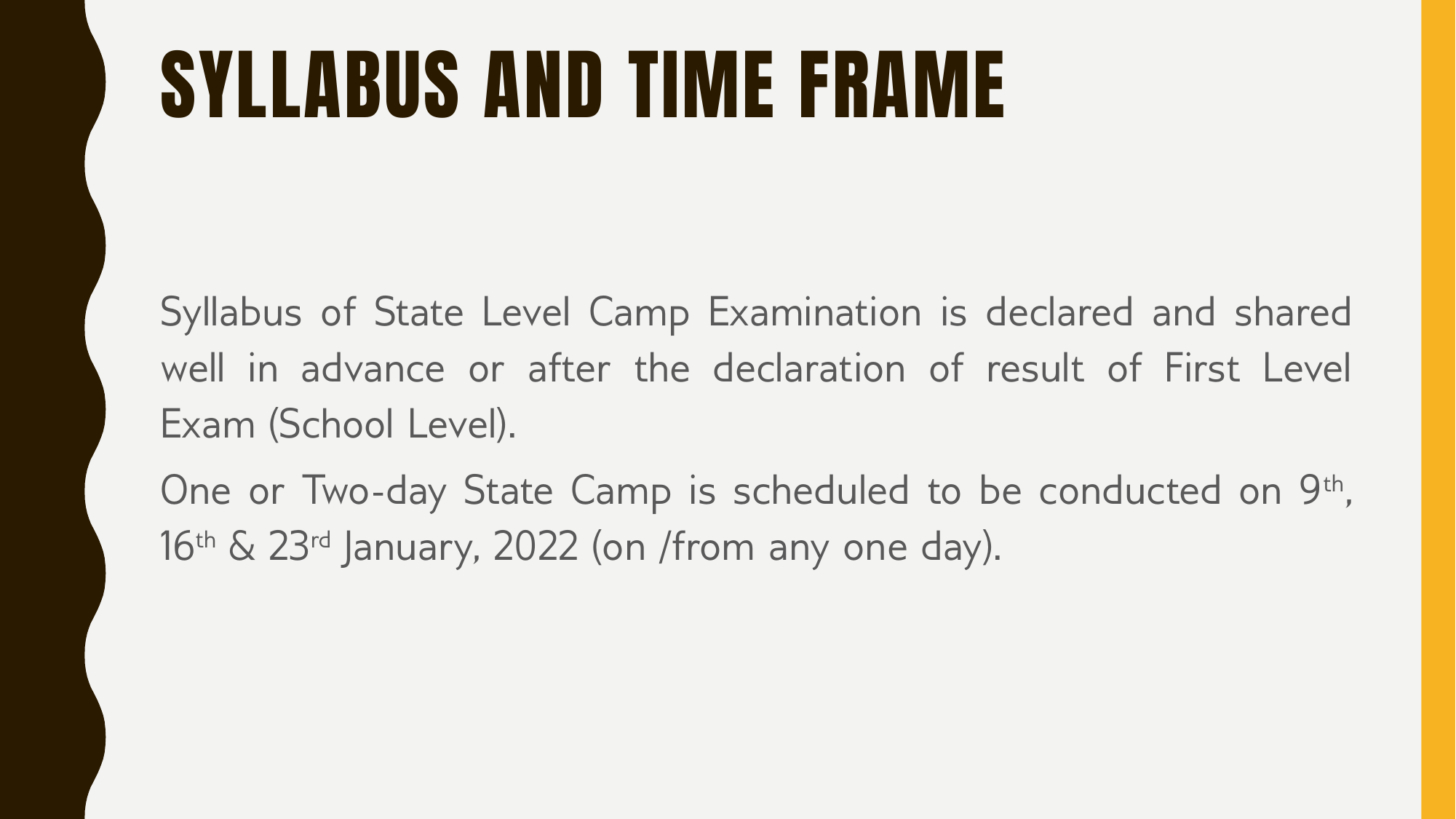

# Syllabus AND TIME FRAME
Syllabus of State Level Camp Examination is declared and shared well in advance or after the declaration of result of First Level Exam (School Level).
One or Two-day State Camp is scheduled to be conducted on 9th, 16th & 23rd January, 2022 (on /from any one day).